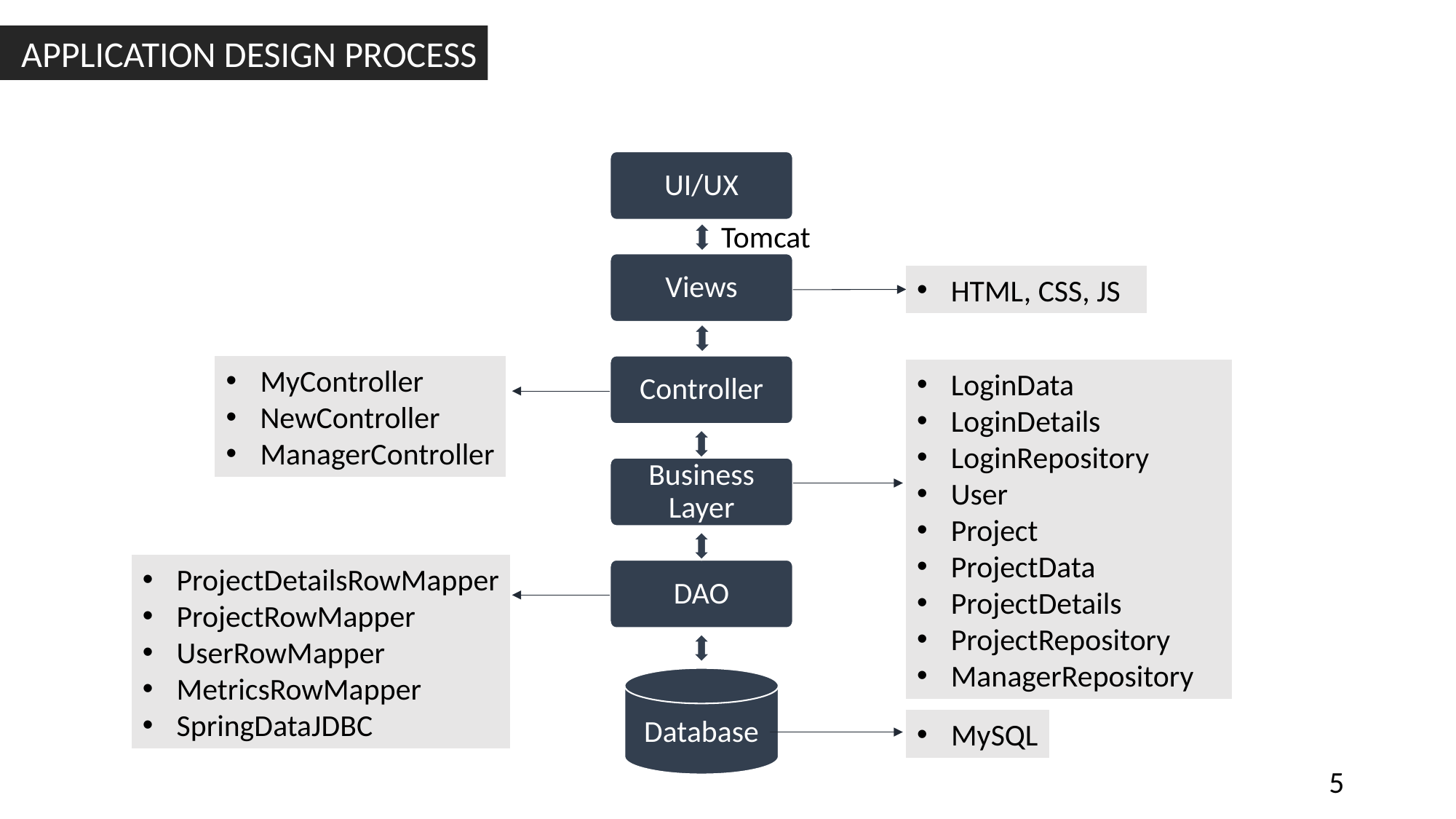

APPLICATION DESIGN PROCESS
UI/UX
Views
Controller
Business Layer
DAO

Database
Tomcat
HTML, CSS, JS
MyController
NewController
ManagerController
LoginData
LoginDetails
LoginRepository
User
Project
ProjectData
ProjectDetails
ProjectRepository
ManagerRepository
ProjectDetailsRowMapper
ProjectRowMapper
UserRowMapper
MetricsRowMapper
SpringDataJDBC
MySQL
5